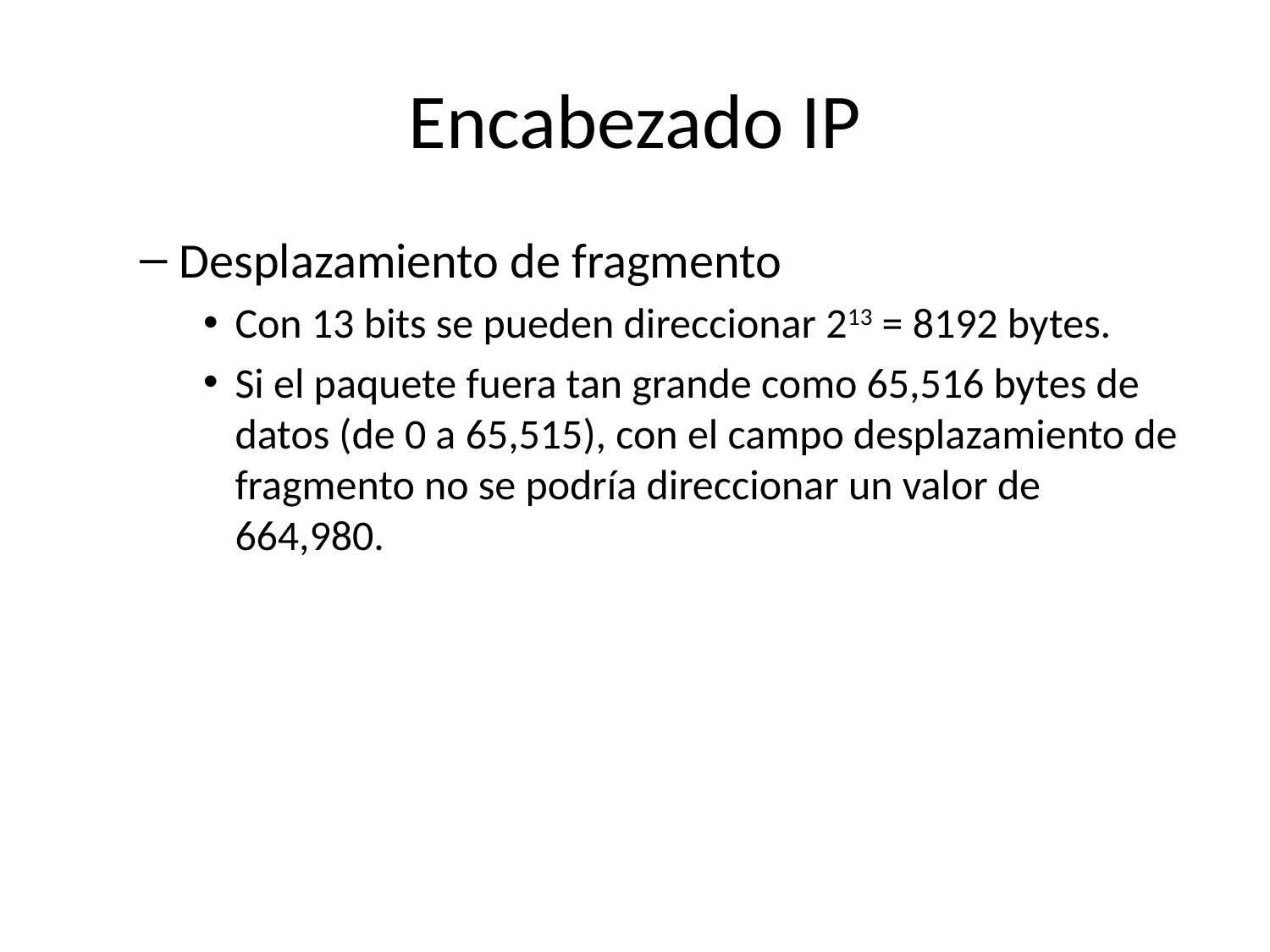

# Encabezado IP
Desplazamiento de fragmento
Con 13 bits se pueden direccionar 213 = 8192 bytes.
Si el paquete fuera tan grande como 65,516 bytes de datos (de 0 a 65,515), con el campo desplazamiento de fragmento no se podría direccionar un valor de 664,980.